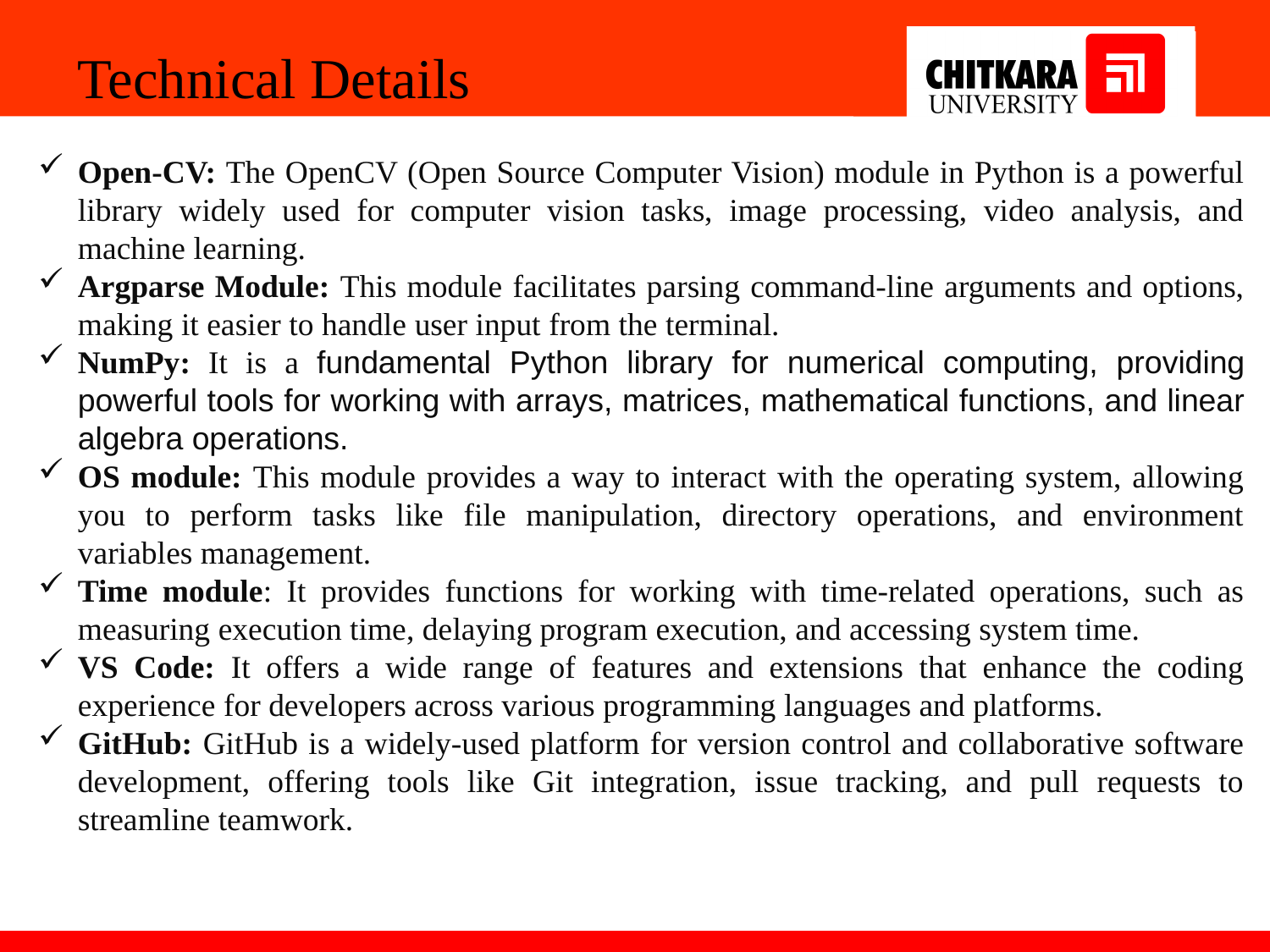

Technical Details

Open-CV: The OpenCV (Open Source Computer Vision) module in Python is a powerful library widely used for computer vision tasks, image processing, video analysis, and machine learning.
Argparse Module: This module facilitates parsing command-line arguments and options, making it easier to handle user input from the terminal.
NumPy: It is a fundamental Python library for numerical computing, providing powerful tools for working with arrays, matrices, mathematical functions, and linear algebra operations.
OS module: This module provides a way to interact with the operating system, allowing you to perform tasks like file manipulation, directory operations, and environment variables management.
Time module: It provides functions for working with time-related operations, such as measuring execution time, delaying program execution, and accessing system time.
VS Code: It offers a wide range of features and extensions that enhance the coding experience for developers across various programming languages and platforms.
GitHub: GitHub is a widely-used platform for version control and collaborative software development, offering tools like Git integration, issue tracking, and pull requests to streamline teamwork.